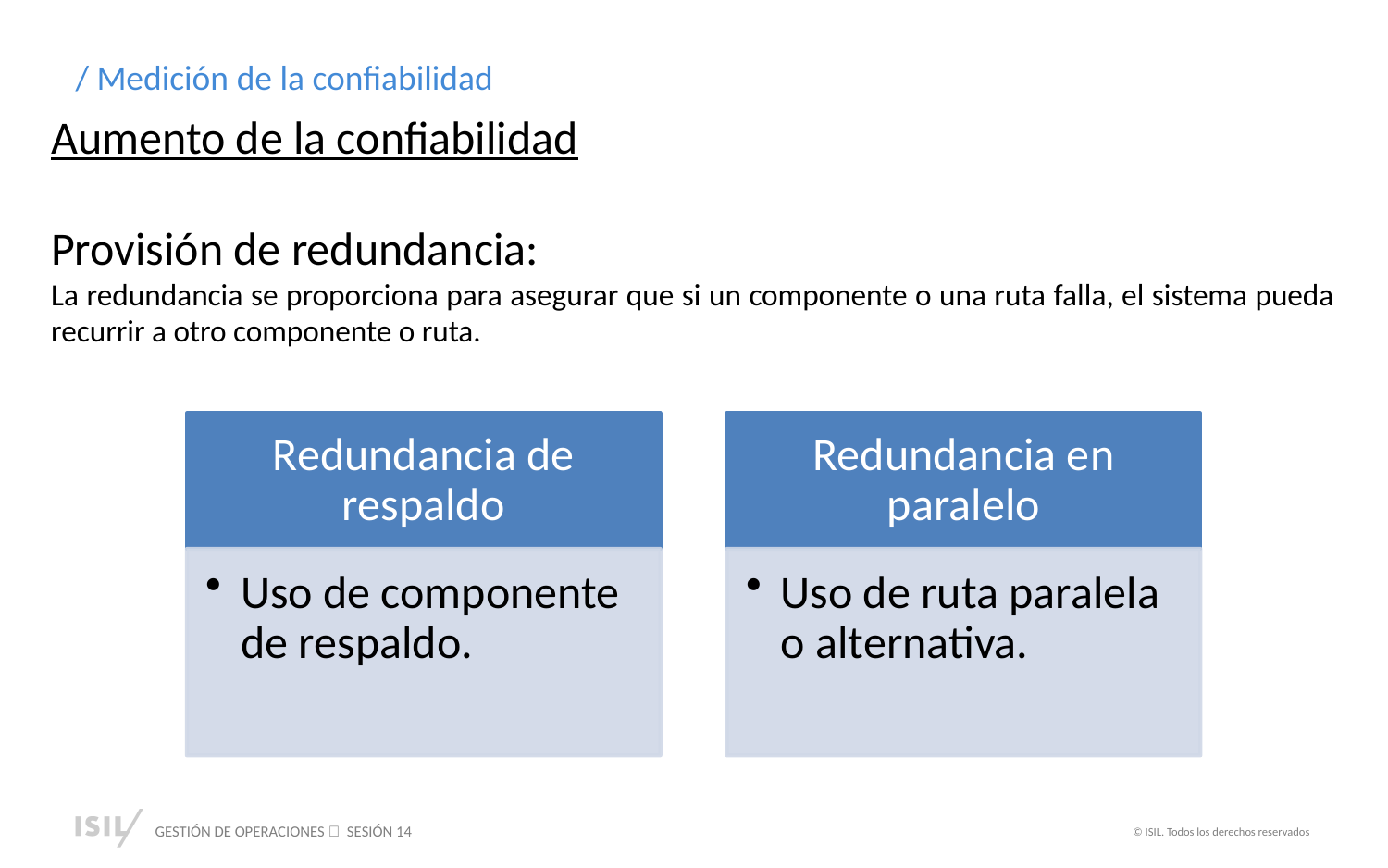

/ Medición de la confiabilidad
Aumento de la confiabilidad

Provisión de redundancia:
La redundancia se proporciona para asegurar que si un componente o una ruta falla, el sistema pueda recurrir a otro componente o ruta.
Redundancia de respaldo
Uso de componente de respaldo.
Redundancia en paralelo
Uso de ruta paralela o alternativa.